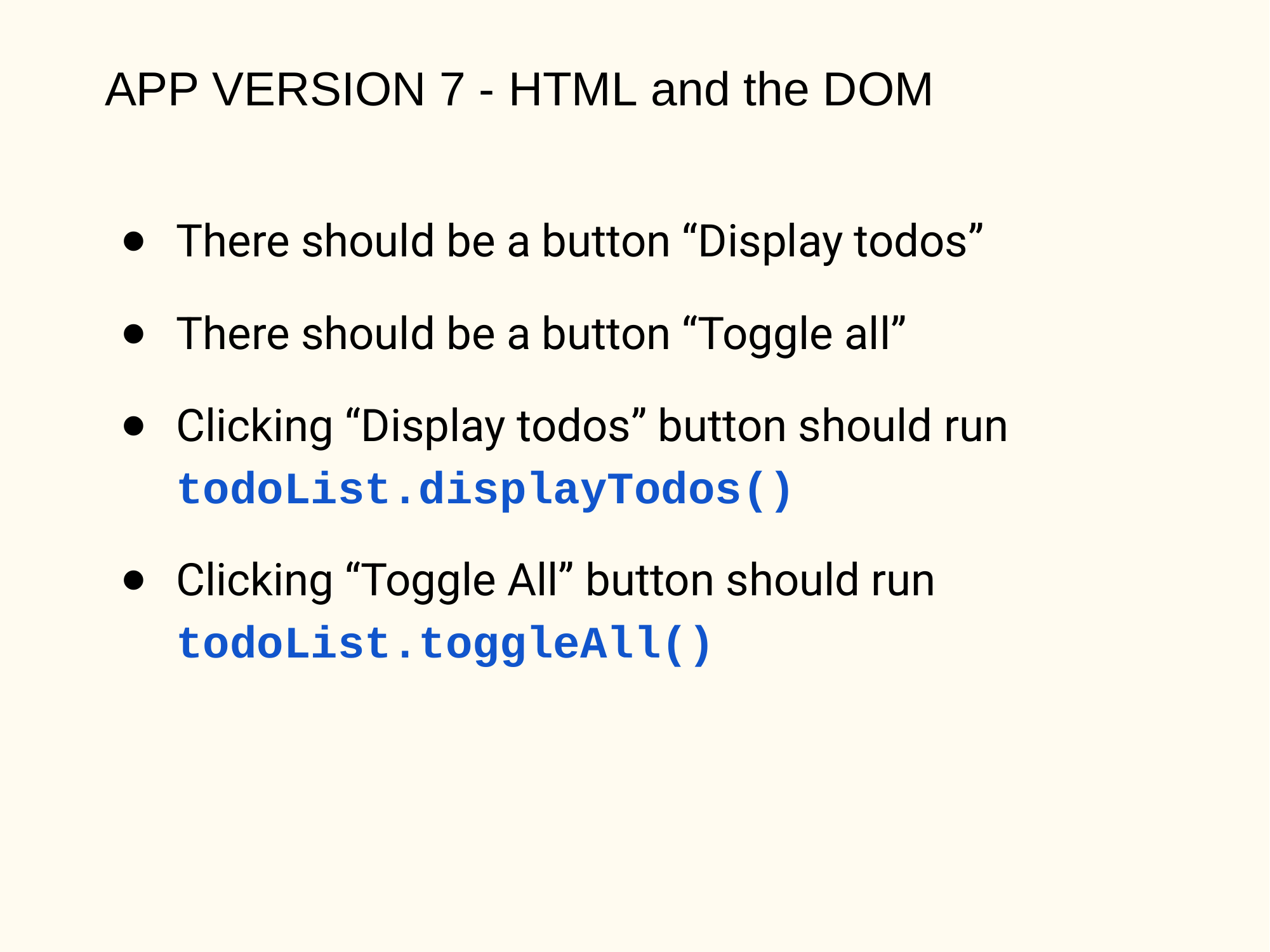

APP VERSION 7 - HTML and the DOM
There should be a button “Display todos”
There should be a button “Toggle all”
Clicking “Display todos” button should run todoList.displayTodos()
Clicking “Toggle All” button should run todoList.toggleAll()